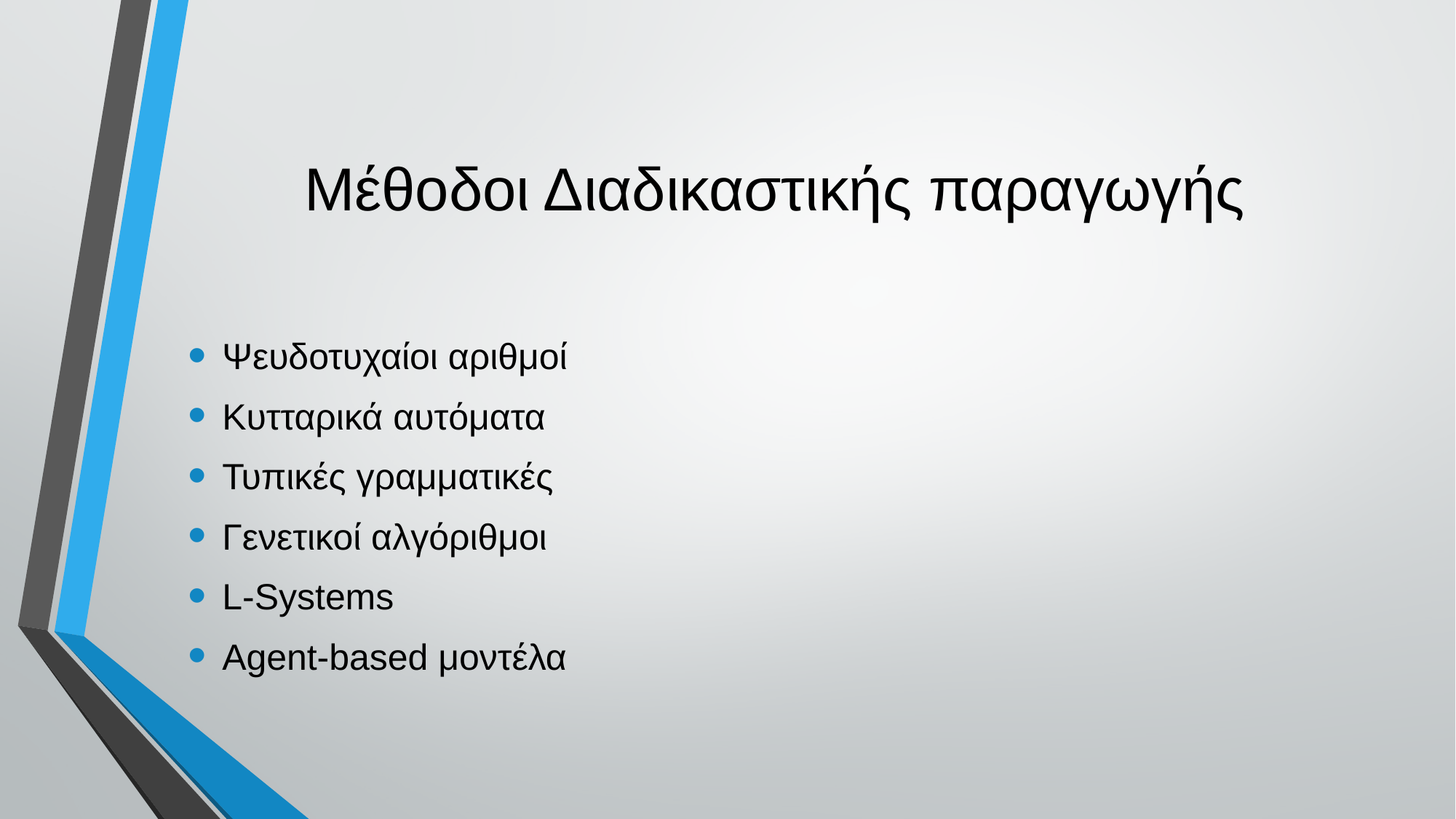

# Μέθοδοι Διαδικαστικής παραγωγής
Ψευδοτυχαίοι αριθμοί
Κυτταρικά αυτόματα
Τυπικές γραμματικές
Γενετικοί αλγόριθμοι
L-Systems
Agent-based μοντέλα